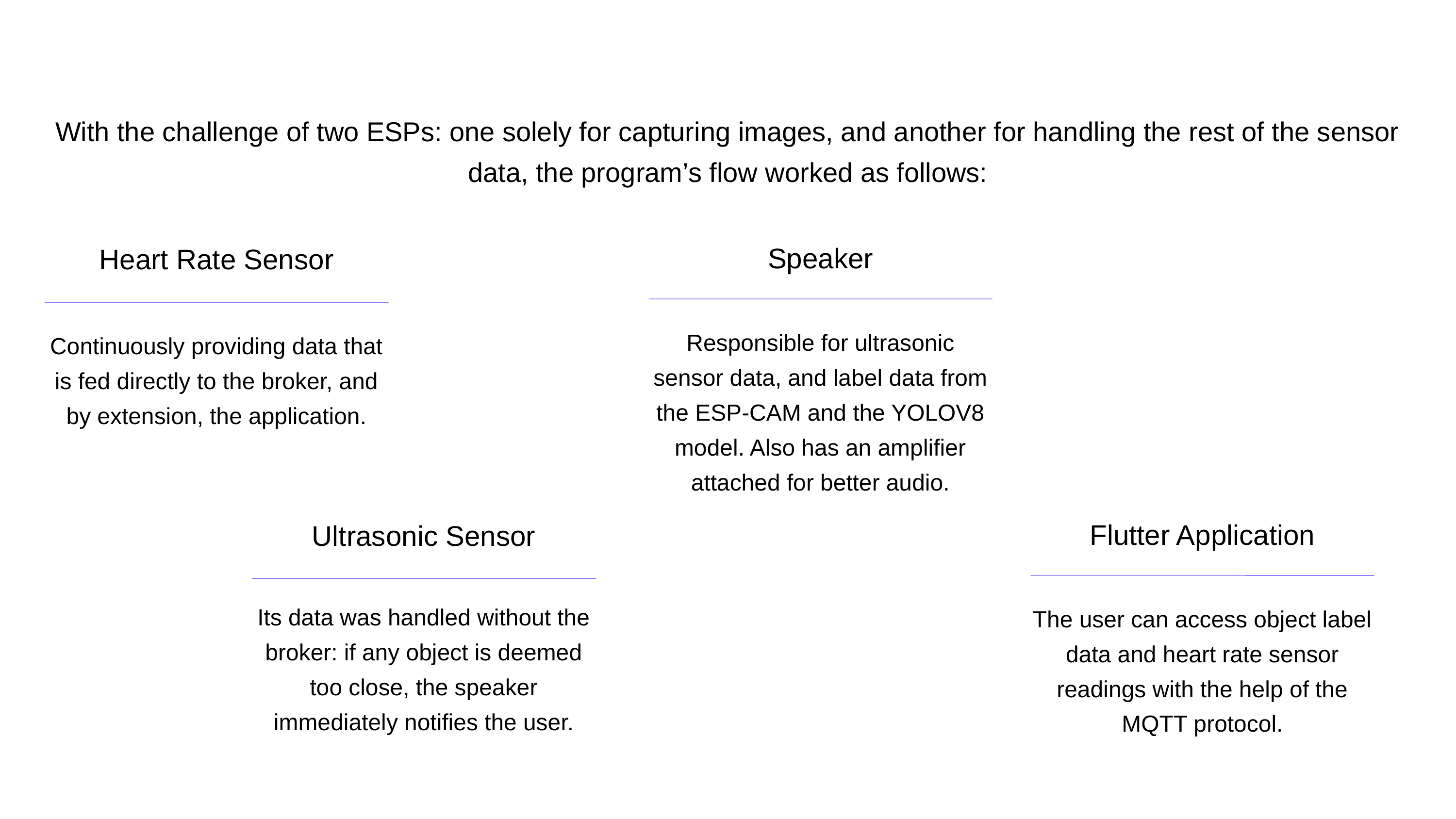

With the challenge of two ESPs: one solely for capturing images, and another for handling the rest of the sensor data, the program’s flow worked as follows:
Speaker
Heart Rate Sensor

Continuously providing data that is fed directly to the broker, and by extension, the application.

Responsible for ultrasonic sensor data, and label data from the ESP-CAM and the YOLOV8 model. Also has an amplifier attached for better audio.
Flutter Application
Ultrasonic Sensor

Its data was handled without the broker: if any object is deemed too close, the speaker immediately notifies the user.

The user can access object label data and heart rate sensor readings with the help of the MQTT protocol.